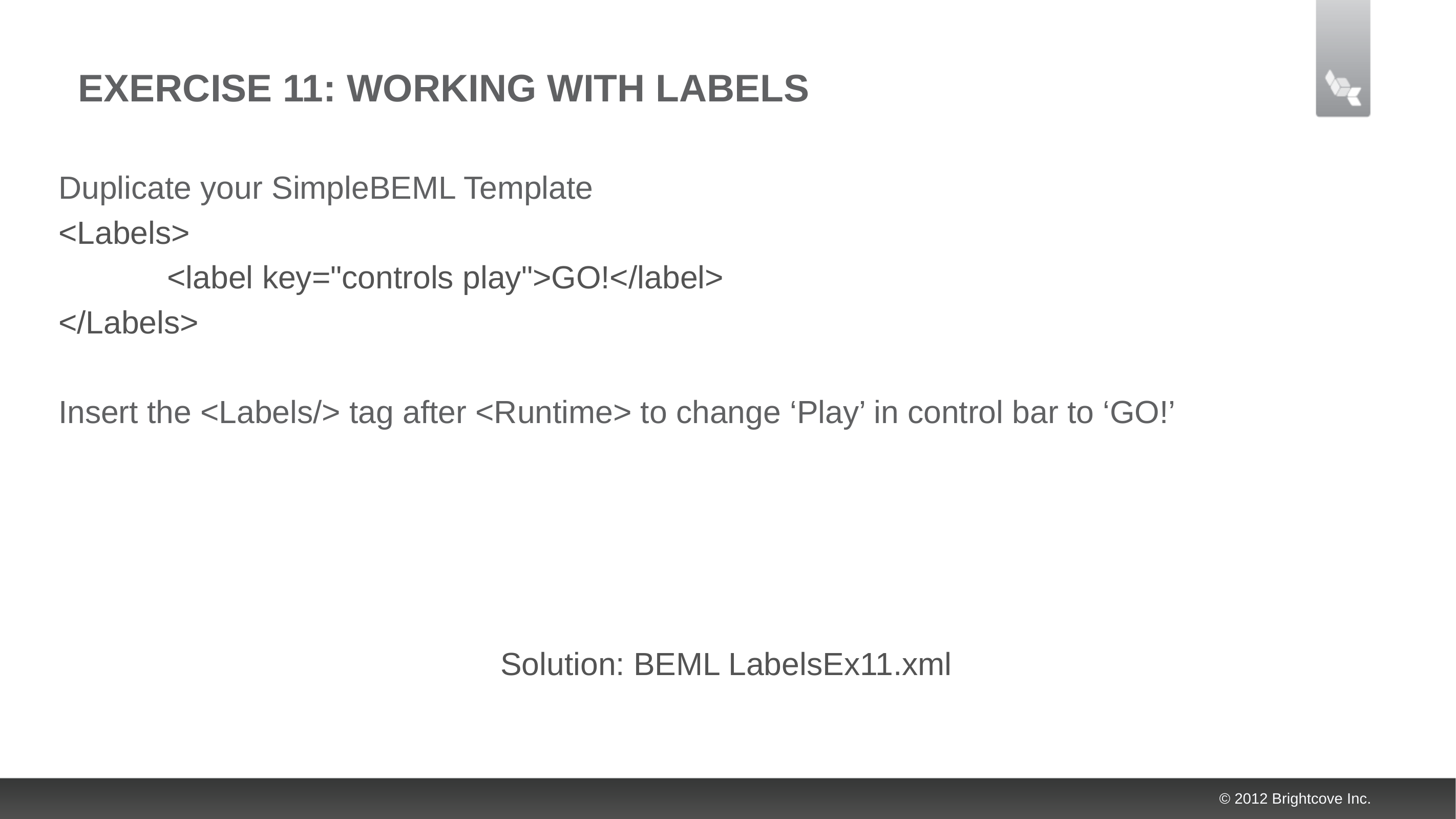

# Exercise 11: Working with Labels
Duplicate your SimpleBEML Template
<Labels>
		 <label key="controls play">GO!</label>
</Labels>

Insert the <Labels/> tag after <Runtime> to change ‘Play’ in control bar to ‘GO!’

Solution: BEML LabelsEx11.xml